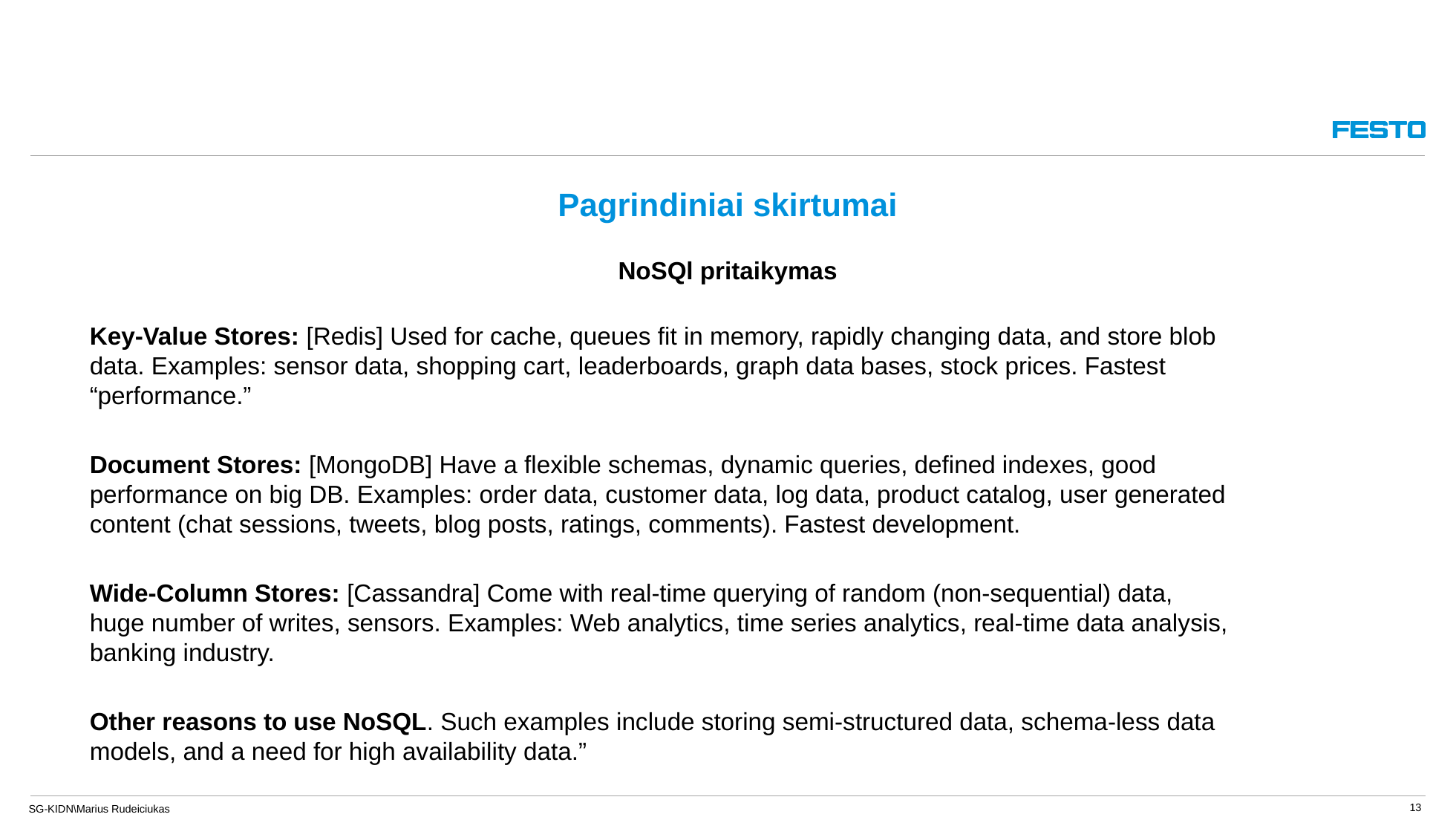

13
# Pagrindiniai skirtumai
NoSQl pritaikymas

Key-Value Stores: [Redis] Used for cache, queues fit in memory, rapidly changing data, and store blob data. Examples: sensor data, shopping cart, leaderboards, graph data bases, stock prices. Fastest “performance.”

Document Stores: [MongoDB] Have a flexible schemas, dynamic queries, defined indexes, good performance on big DB. Examples: order data, customer data, log data, product catalog, user generated content (chat sessions, tweets, blog posts, ratings, comments). Fastest development.

Wide-Column Stores: [Cassandra] Come with real-time querying of random (non-sequential) data, huge number of writes, sensors. Examples: Web analytics, time series analytics, real-time data analysis, banking industry.

Other reasons to use NoSQL. Such examples include storing semi-structured data, schema-less data models, and a need for high availability data.”